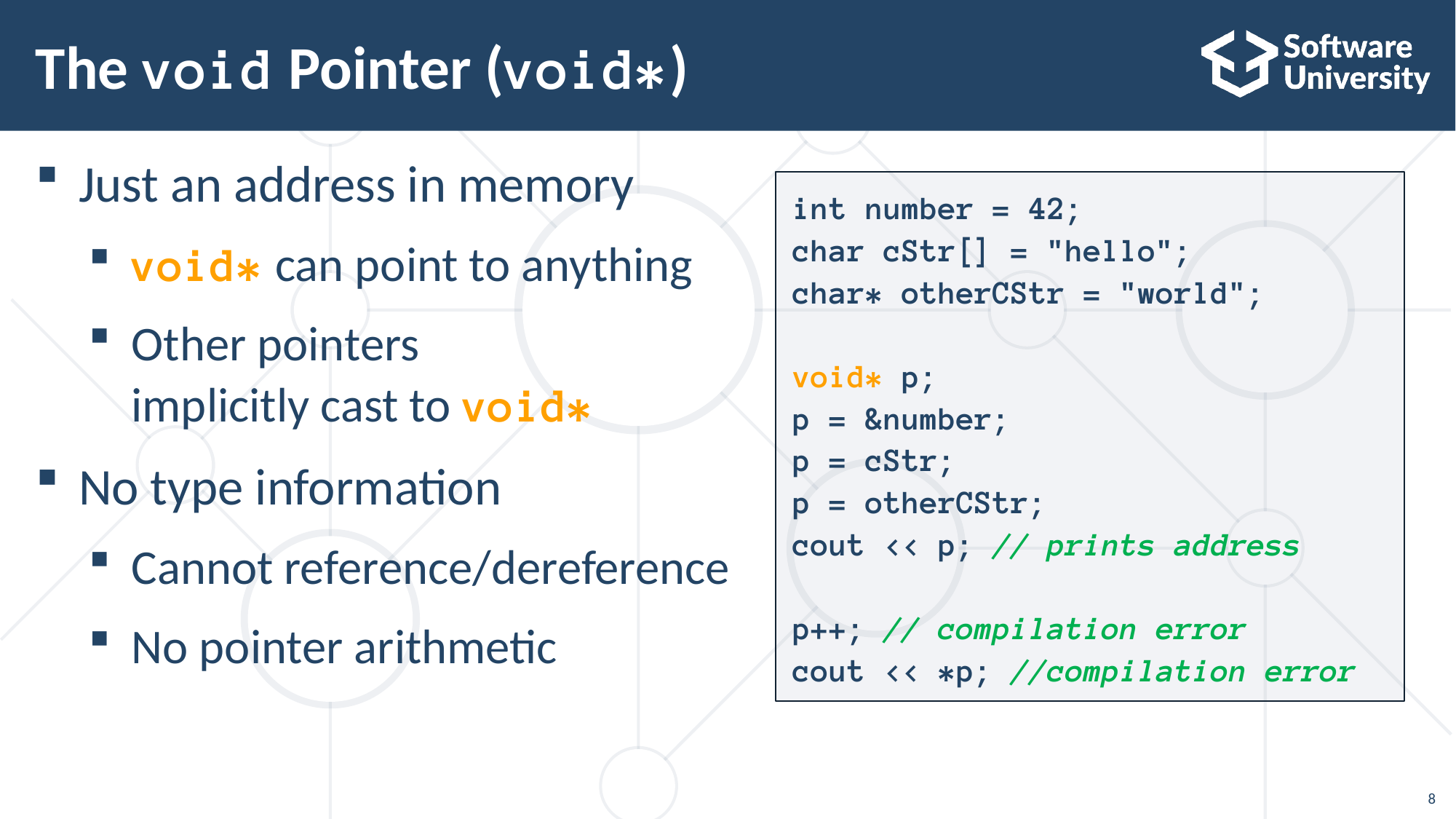

# The void Pointer (void*)
Just an address in memory
void* can point to anything
Other pointers
implicitly cast to void*
No type information
Cannot reference/dereference
No pointer arithmetic
int number = 42;
char cStr[] = "hello";
char* otherCStr = "world";

void* p;
p = &number;
p = cStr;
p = otherCStr;
cout << p; // prints address

p++; // compilation error
cout << *p; //compilation error
8